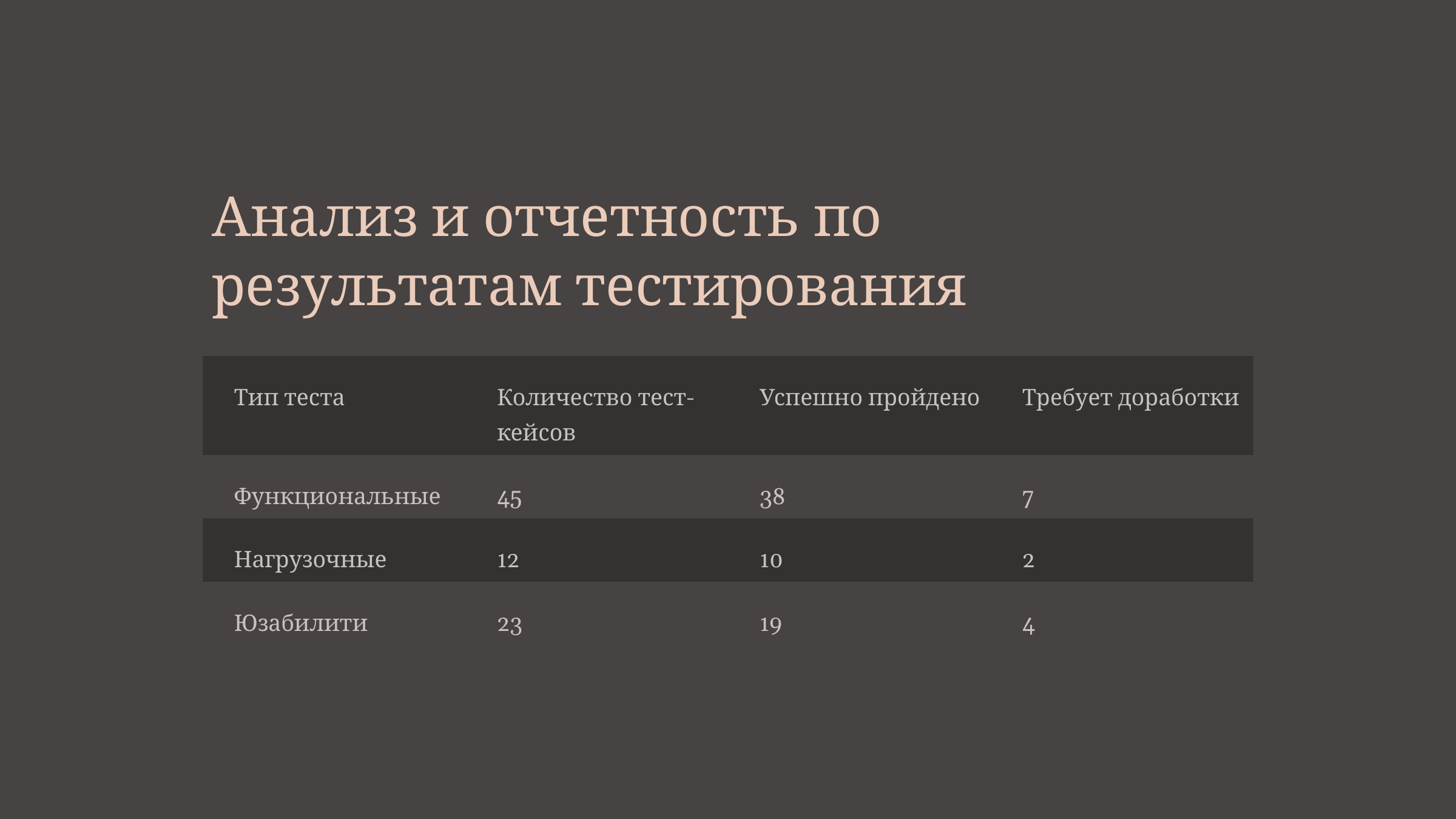

Анализ и отчетность по результатам тестирования

Тип теста
Количество тест-кейсов
Успешно пройдено
Требует доработки
Функциональные
45
38
7

Нагрузочные
12
10
2
Юзабилити
23
19
4